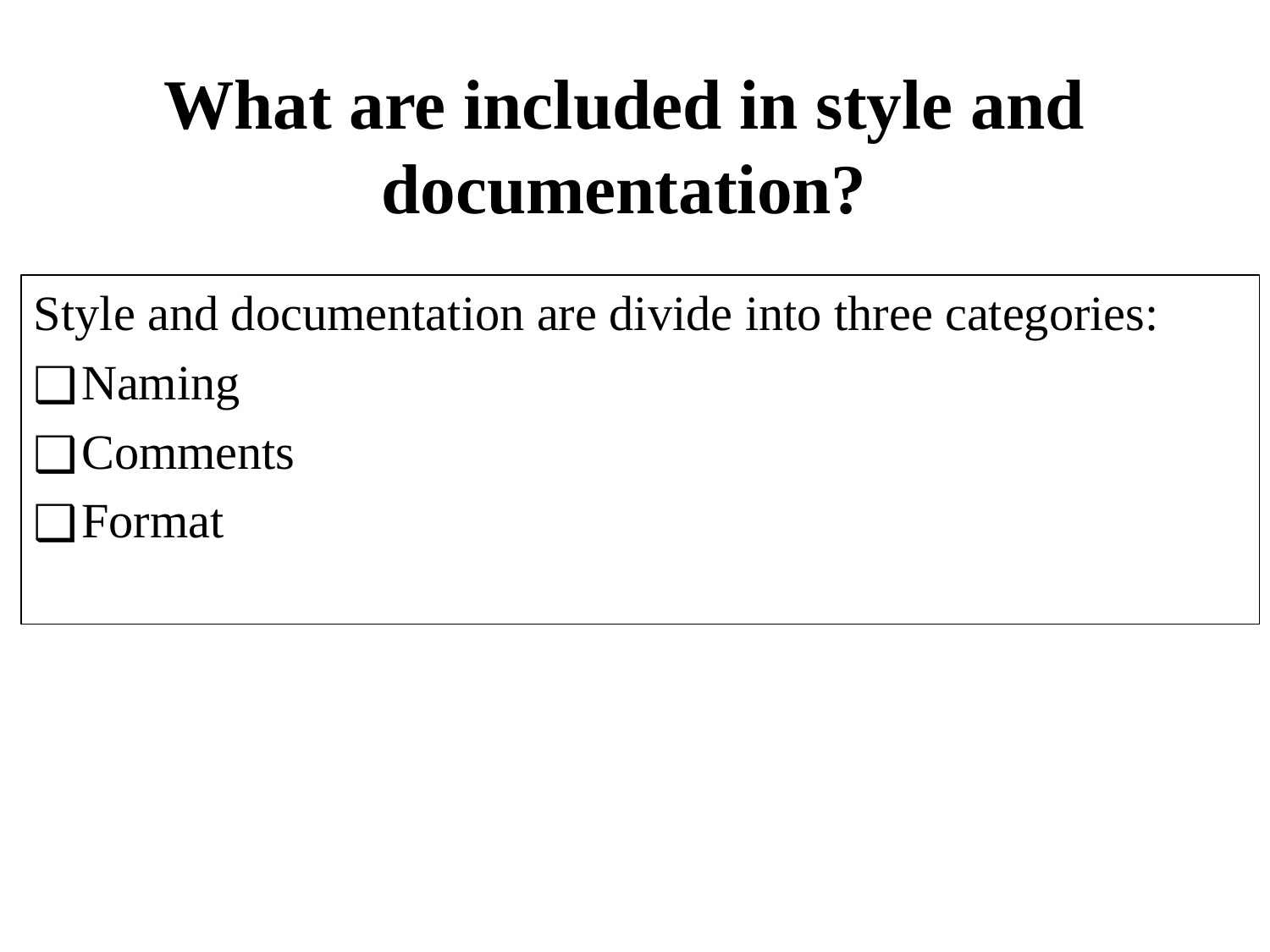

# What are included in style and documentation?
Style and documentation are divide into three categories:
Naming
Comments
Format